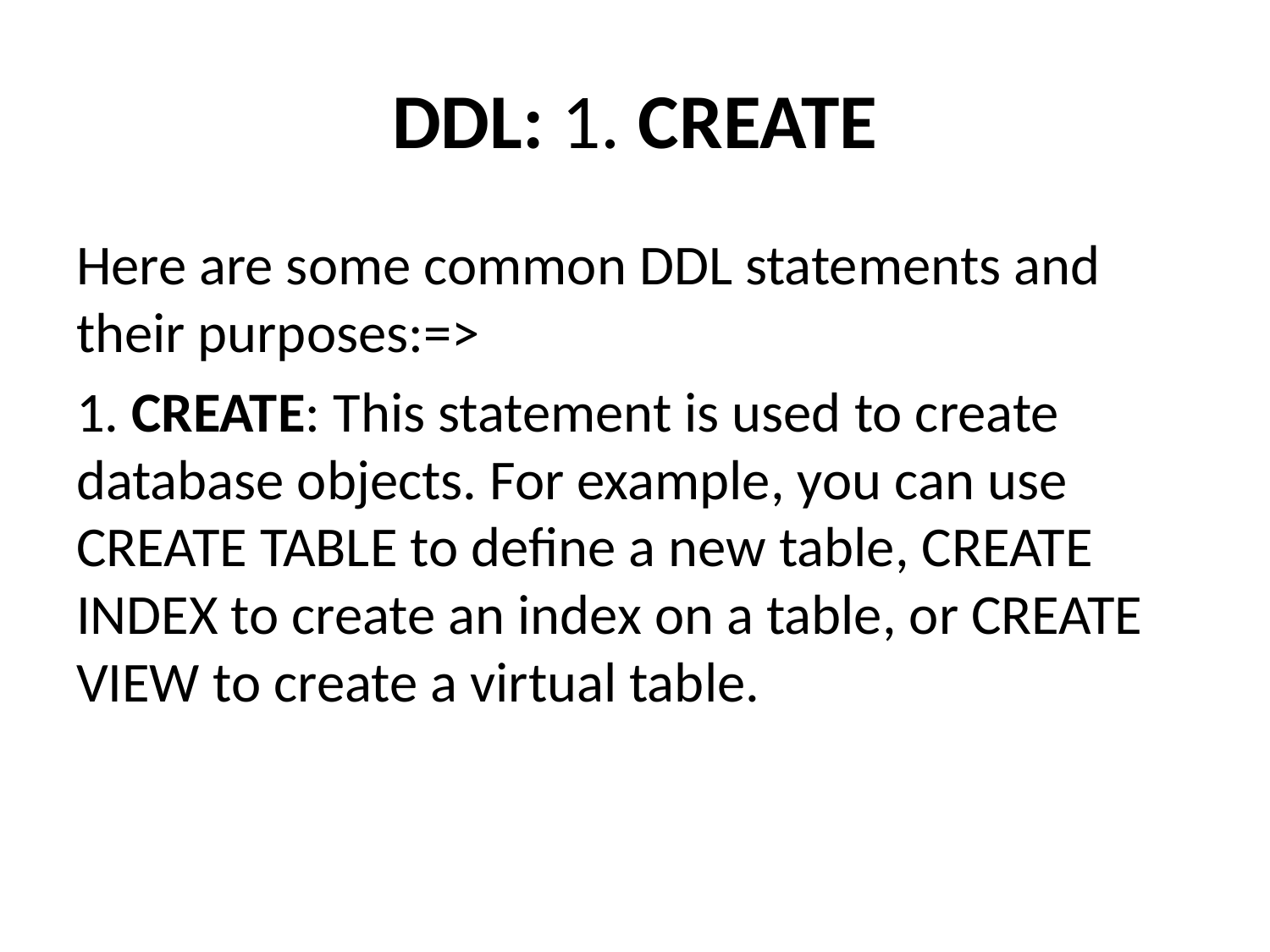

# DDL: 1. CREATE
Here are some common DDL statements and their purposes:=>
1. CREATE: This statement is used to create database objects. For example, you can use CREATE TABLE to define a new table, CREATE INDEX to create an index on a table, or CREATE VIEW to create a virtual table.